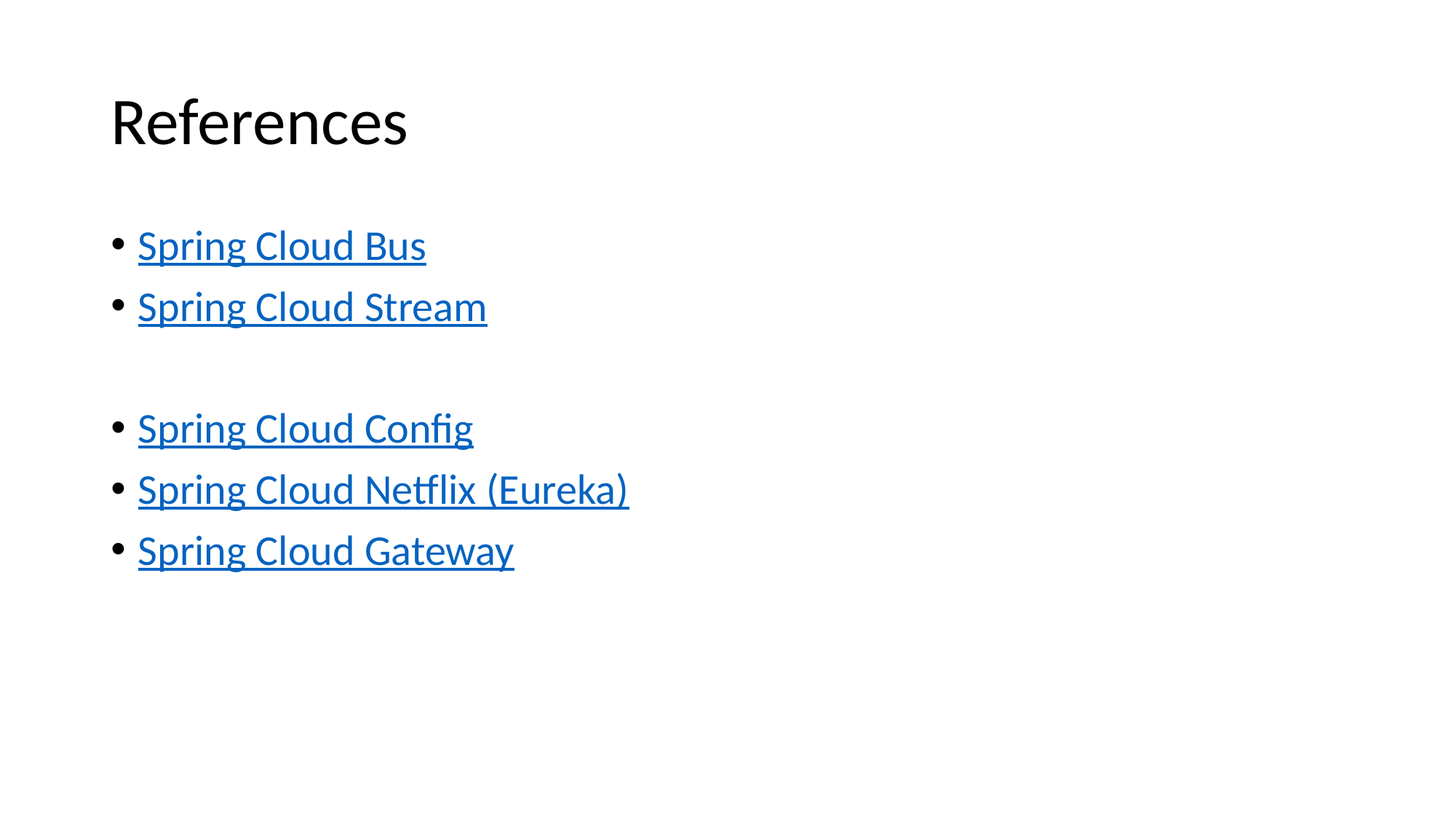

# References
Spring Cloud Bus
Spring Cloud Stream

Spring Cloud Config
Spring Cloud Netflix (Eureka)
Spring Cloud Gateway